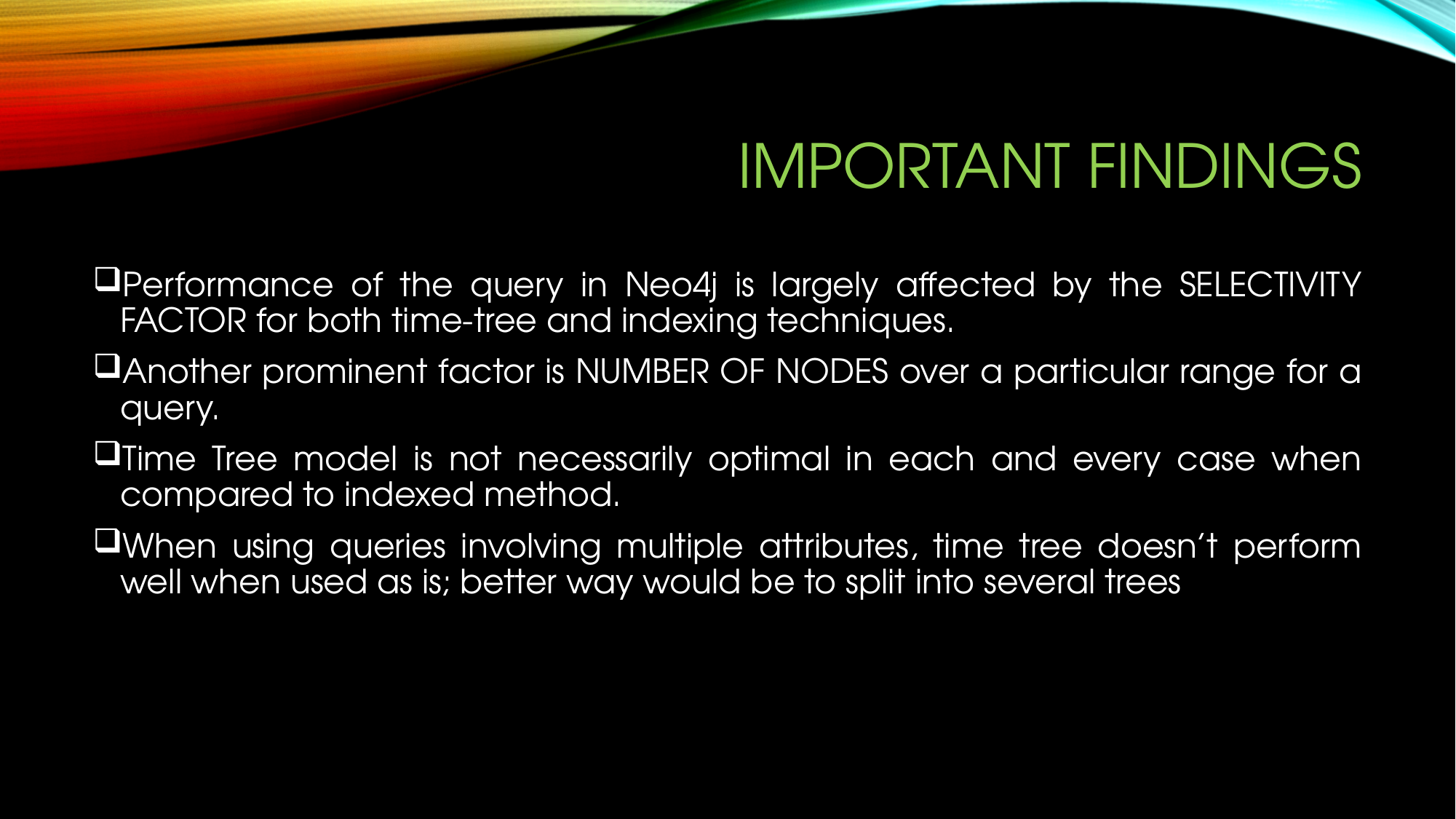

# Important findings
Performance of the query in Neo4j is largely affected by the SELECTIVITY FACTOR for both time-tree and indexing techniques.
Another prominent factor is NUMBER OF NODES over a particular range for a query.
Time Tree model is not necessarily optimal in each and every case when compared to indexed method.
When using queries involving multiple attributes, time tree doesn’t perform well when used as is; better way would be to split into several trees